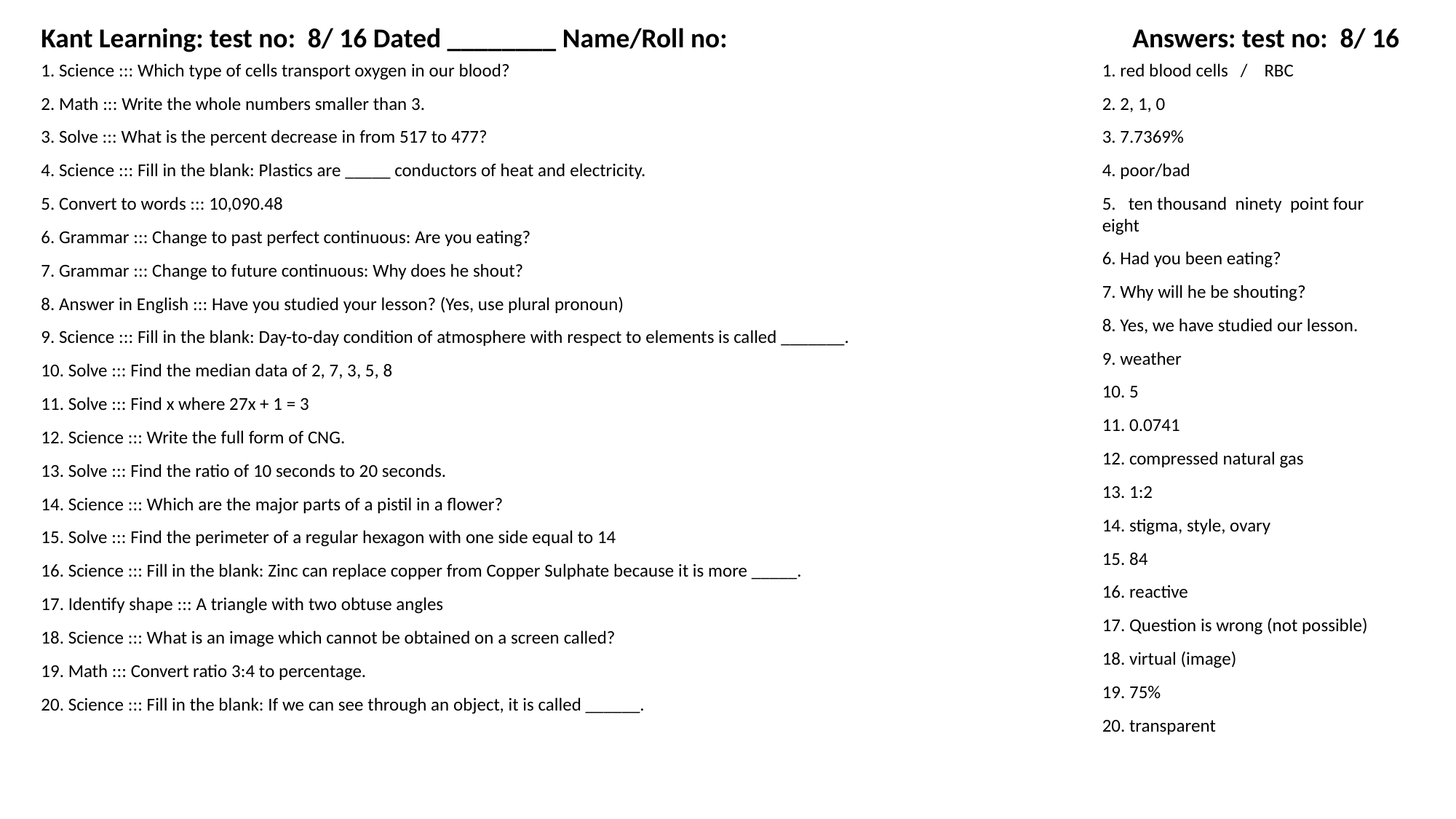

Kant Learning: test no:  8/ 16 Dated ________ Name/Roll no:
Answers: test no:  8/ 16
1. Science ::: Which type of cells transport oxygen in our blood?
1. red blood cells   /    RBC
2. Math ::: Write the whole numbers smaller than 3.
2. 2, 1, 0
3. Solve ::: What is the percent decrease in from 517 to 477?
3. 7.7369%
4. Science ::: Fill in the blank: Plastics are _____ conductors of heat and electricity.
4. poor/bad
5. Convert to words ::: 10,090.48
5.   ten thousand  ninety  point four eight
6. Grammar ::: Change to past perfect continuous: Are you eating?
6. Had you been eating?
7. Grammar ::: Change to future continuous: Why does he shout?
7. Why will he be shouting?
8. Answer in English ::: Have you studied your lesson? (Yes, use plural pronoun)
8. Yes, we have studied our lesson.
9. Science ::: Fill in the blank: Day-to-day condition of atmosphere with respect to elements is called _______.
9. weather
10. Solve ::: Find the median data of 2, 7, 3, 5, 8
10. 5
11. Solve ::: Find x where 27x + 1 = 3
11. 0.0741
12. Science ::: Write the full form of CNG.
12. compressed natural gas
13. Solve ::: Find the ratio of 10 seconds to 20 seconds.
13. 1:2
14. Science ::: Which are the major parts of a pistil in a flower?
14. stigma, style, ovary
15. Solve ::: Find the perimeter of a regular hexagon with one side equal to 14
15. 84
16. Science ::: Fill in the blank: Zinc can replace copper from Copper Sulphate because it is more _____.
16. reactive
17. Identify shape ::: A triangle with two obtuse angles
17. Question is wrong (not possible)
18. Science ::: What is an image which cannot be obtained on a screen called?
18. virtual (image)
19. Math ::: Convert ratio 3:4 to percentage.
19. 75%
20. Science ::: Fill in the blank: If we can see through an object, it is called ______.
20. transparent